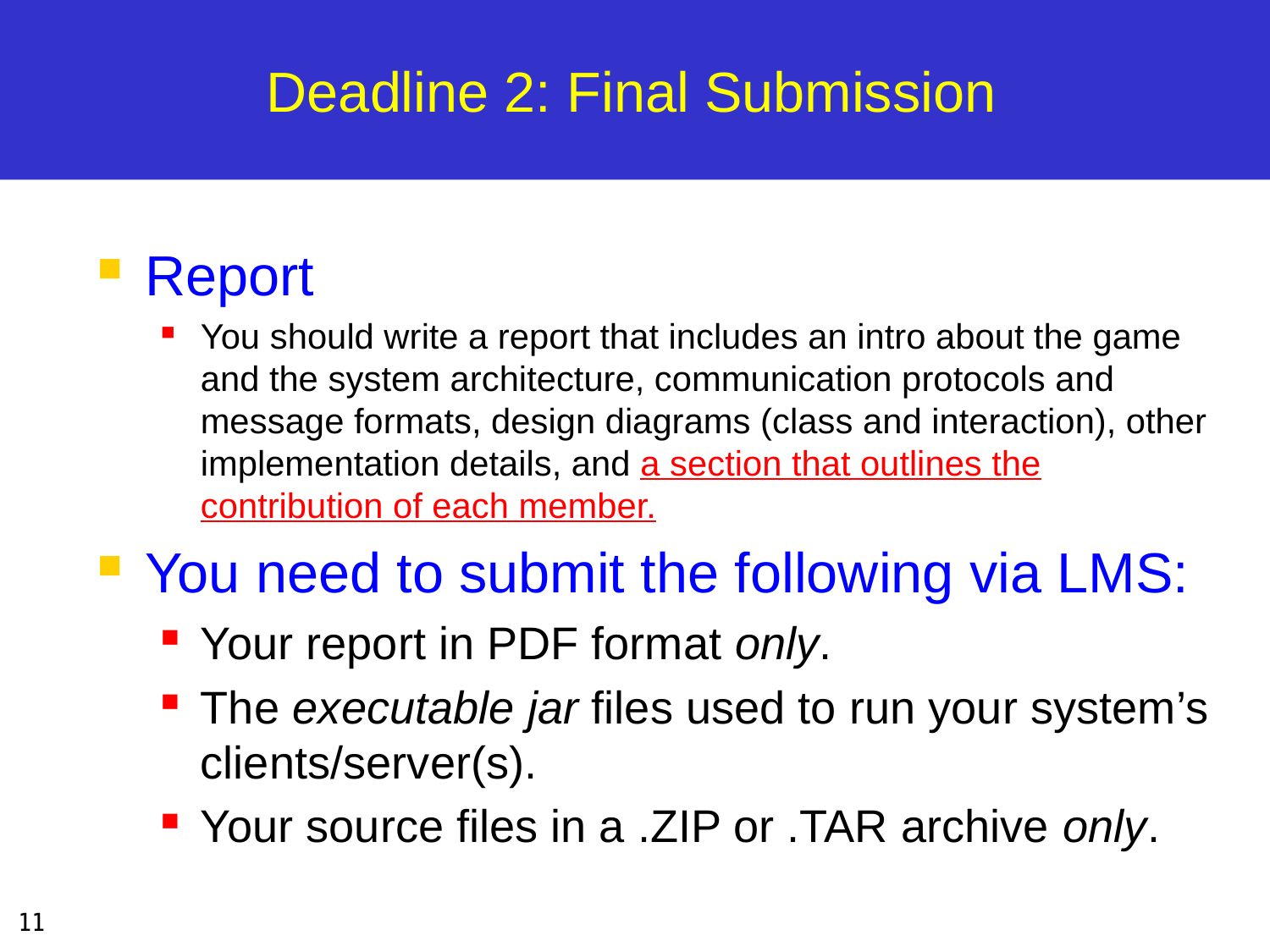

# Deadline 2: Final Submission
Report
You should write a report that includes an intro about the game and the system architecture, communication protocols and message formats, design diagrams (class and interaction), other implementation details, and a section that outlines the contribution of each member.
You need to submit the following via LMS:
Your report in PDF format only.
The executable jar files used to run your system’s clients/server(s).
Your source files in a .ZIP or .TAR archive only.